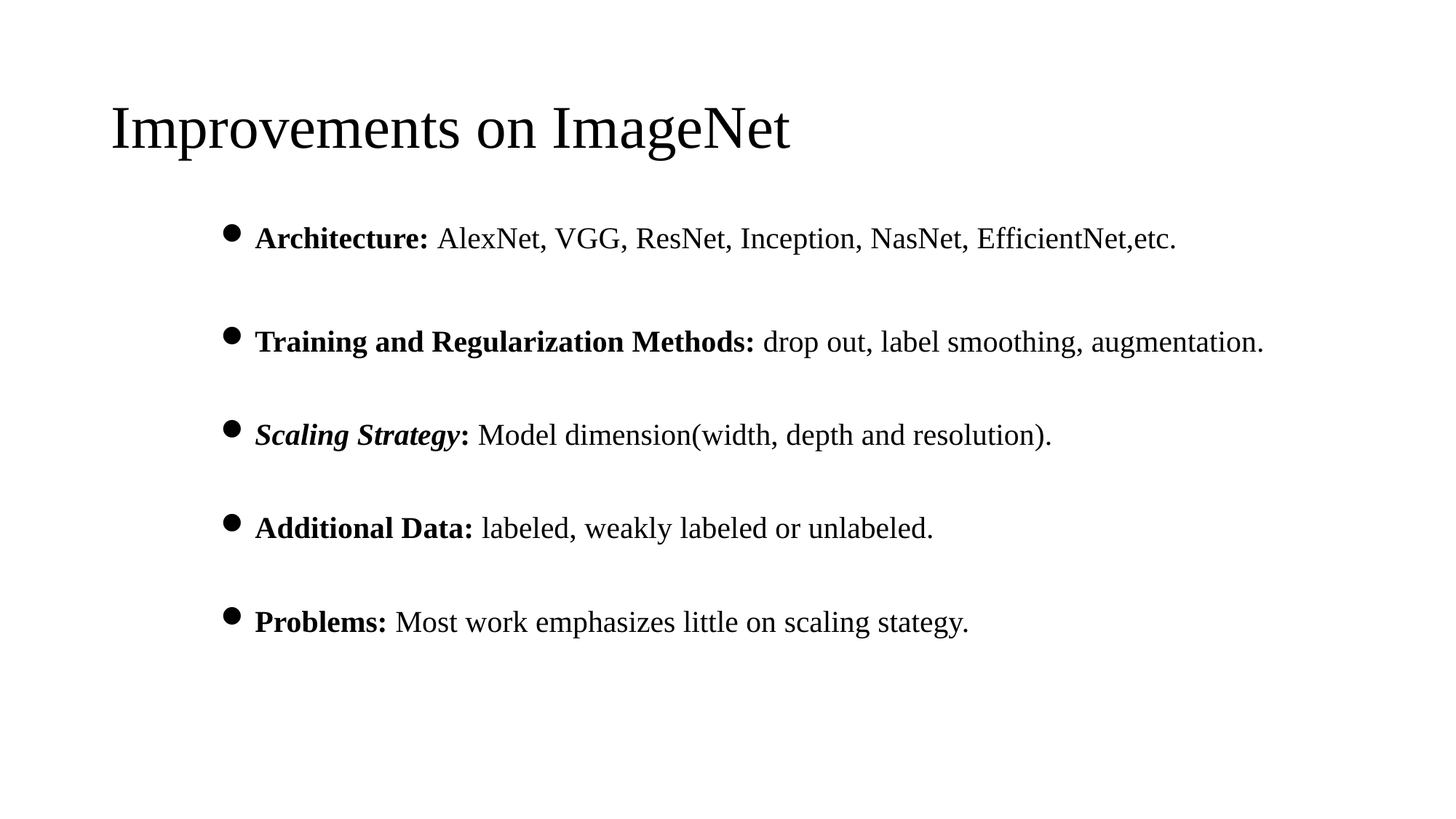

# Improvements on ImageNet

Architecture: AlexNet, VGG, ResNet, Inception, NasNet, EfficientNet,etc.
Training and Regularization Methods: drop out, label smoothing, augmentation.
Scaling Strategy: Model dimension(width, depth and resolution).
Additional Data: labeled, weakly labeled or unlabeled.
Problems: Most work emphasizes little on scaling stategy.